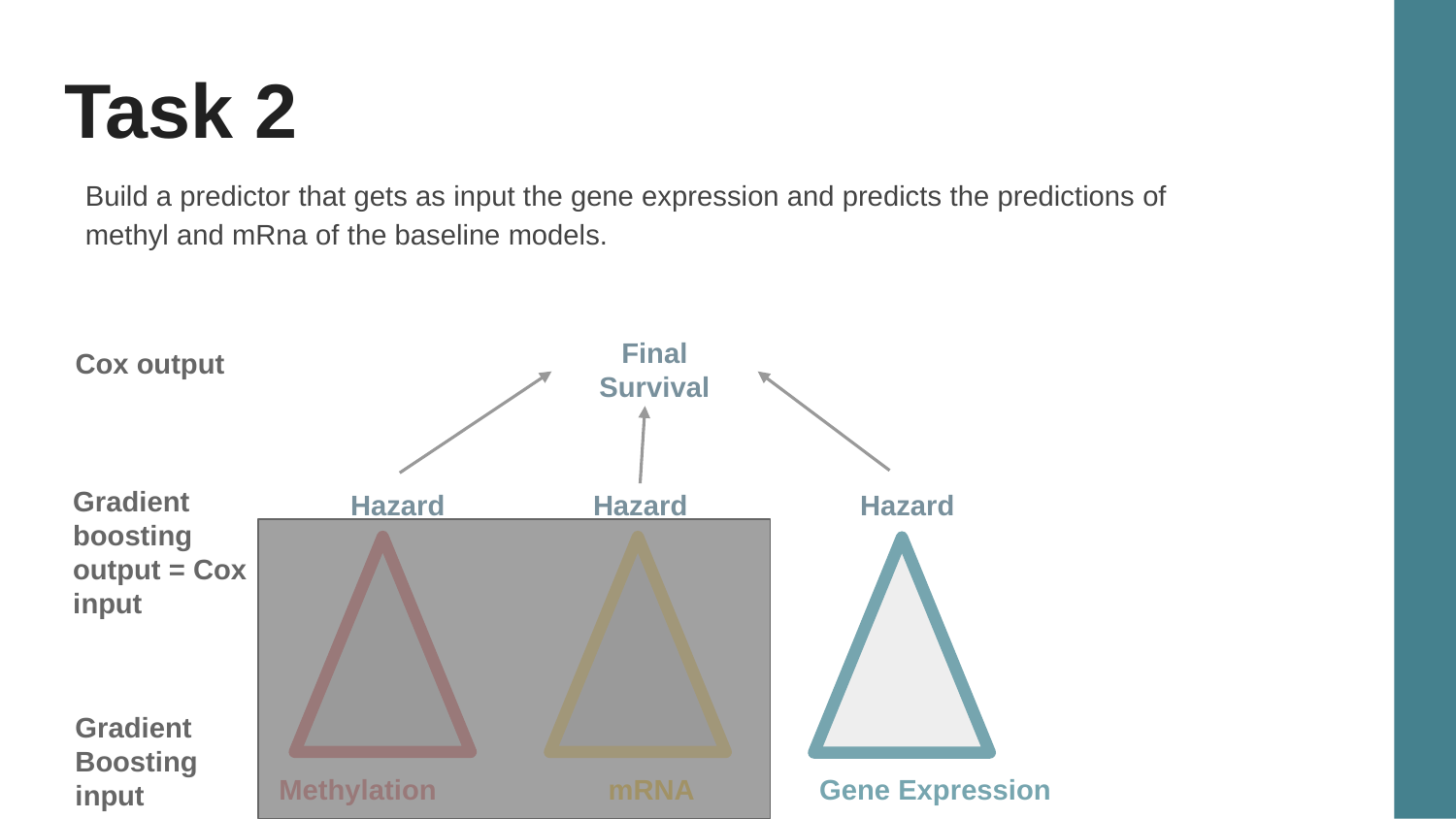

# Task 2
Build a predictor that gets as input the gene expression and predicts the predictions of methyl and mRna of the baseline models.

Final Survival
Cox output
Gradient boosting output = Cox input
Hazard
Hazard
Hazard

Gradient Boosting input
mRNA
Methylation
Gene Expression